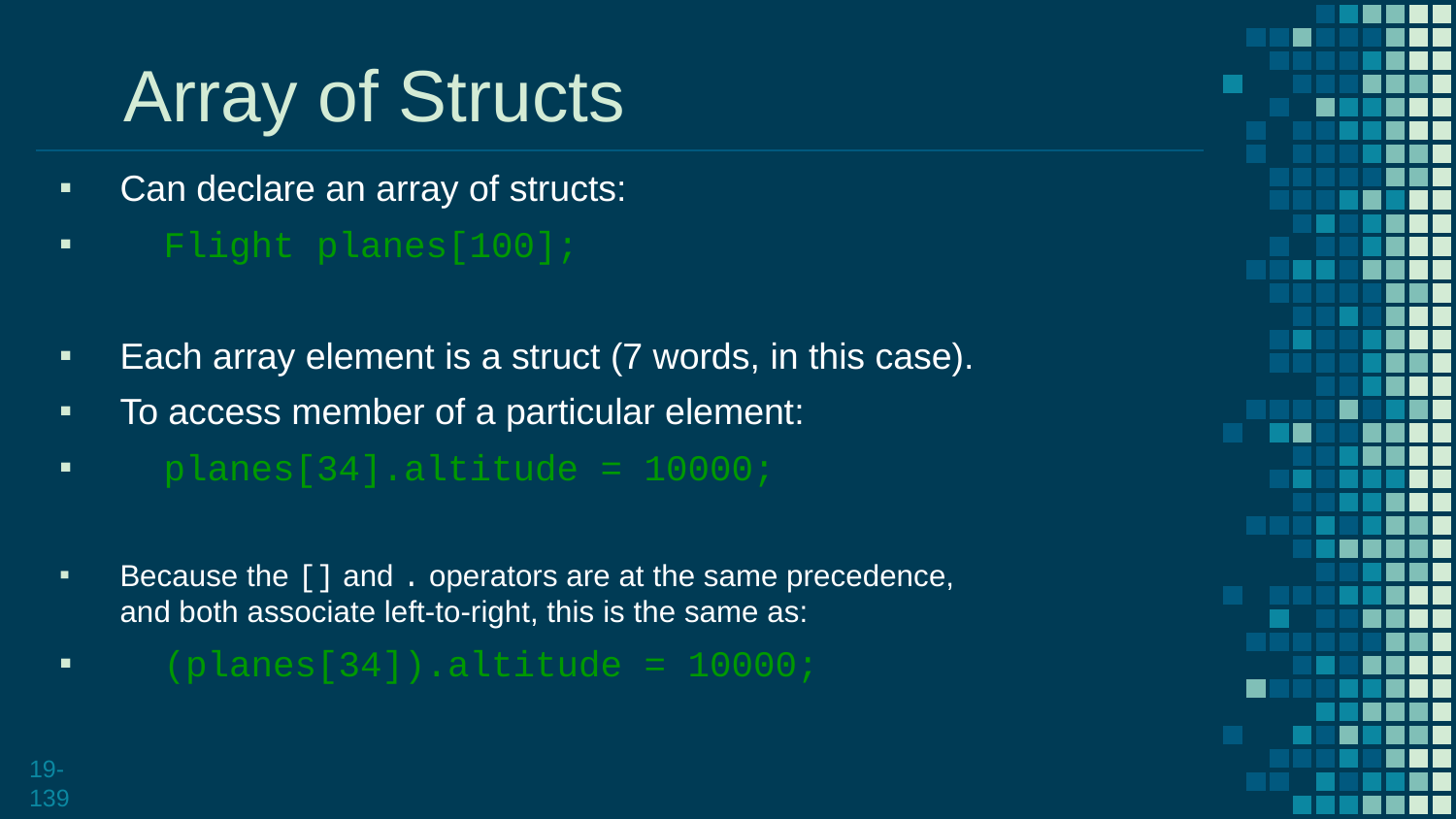

# Array of Structs
Can declare an array of structs:
  Flight planes[100];

Each array element is a struct (7 words, in this case).
To access member of a particular element:
  planes[34].altitude = 10000;

Because the [] and . operators are at the same precedence,
and both associate left-to-right, this is the same as:
  (planes[34]).altitude = 10000;
19-139